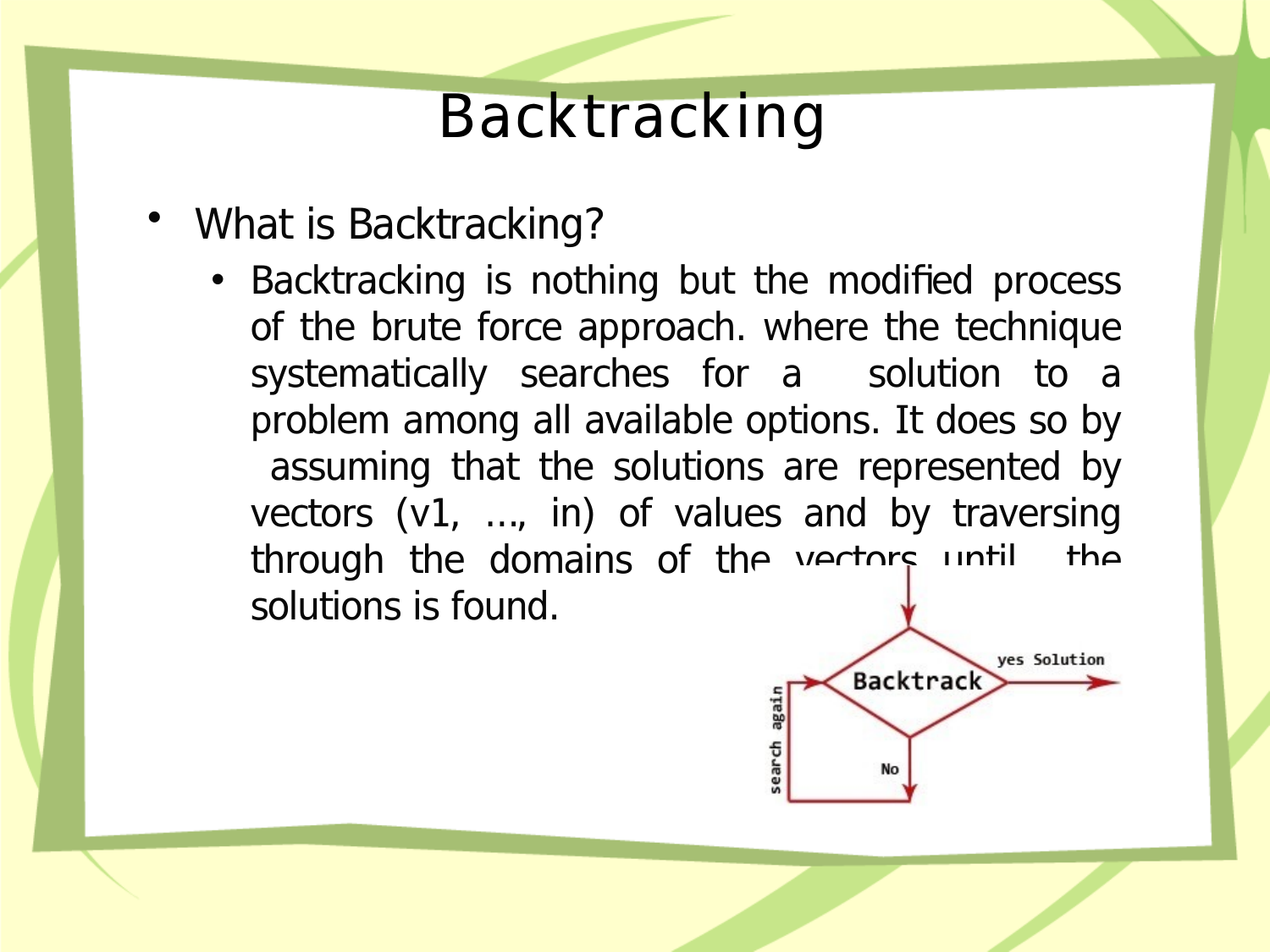

# Backtracking
What is Backtracking?
Backtracking is nothing but the modified process of the brute force approach. where the technique systematically searches for a  solution to a problem among all available options. It does so by  assuming that the solutions are represented by vectors (v1, ..., in) of values and by traversing through the domains of the vectors until  the solutions is found.